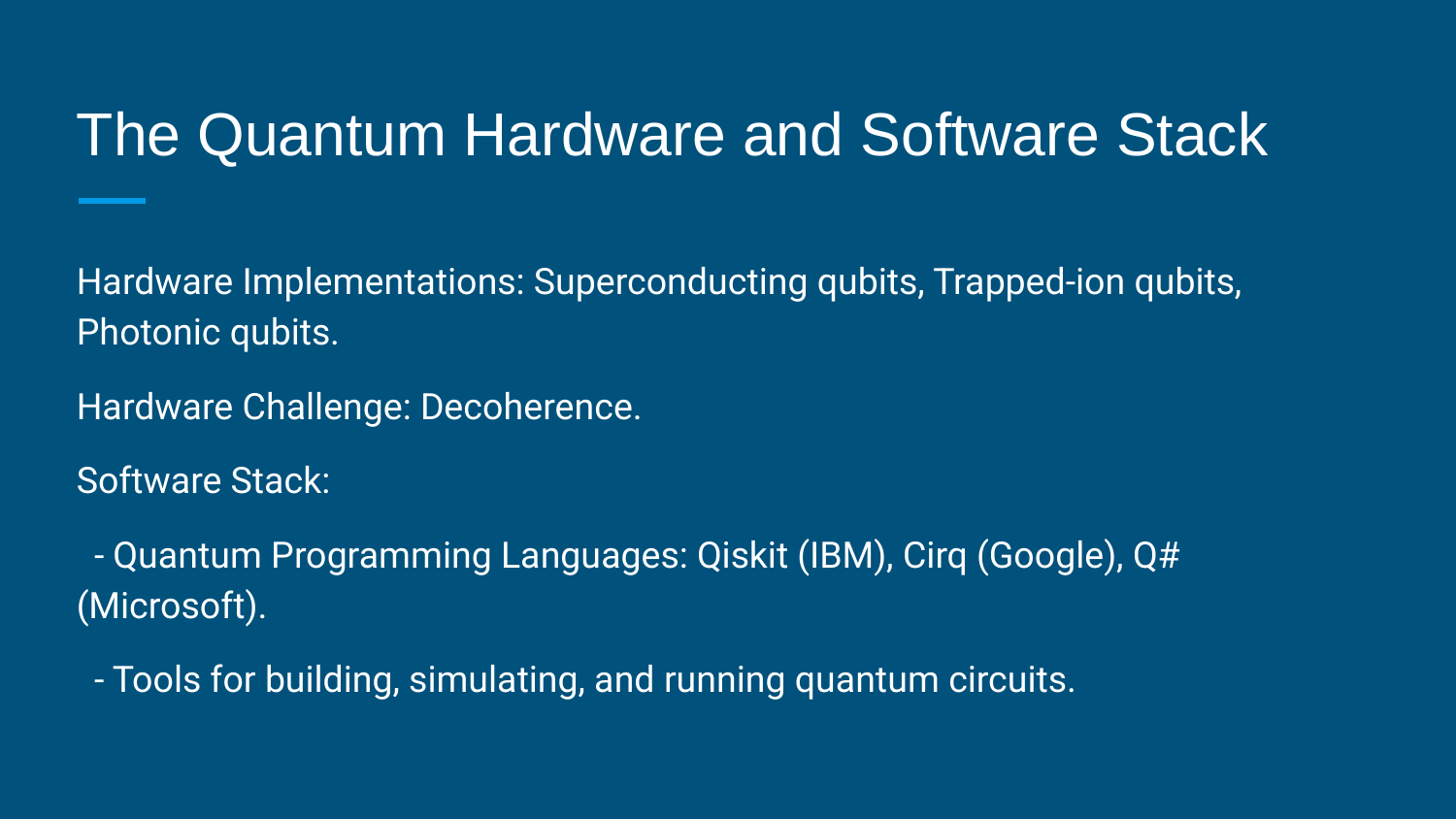

# The Quantum Hardware and Software Stack
Hardware Implementations: Superconducting qubits, Trapped-ion qubits, Photonic qubits.
Hardware Challenge: Decoherence.
Software Stack:
  - Quantum Programming Languages: Qiskit (IBM), Cirq (Google), Q# (Microsoft).
  - Tools for building, simulating, and running quantum circuits.